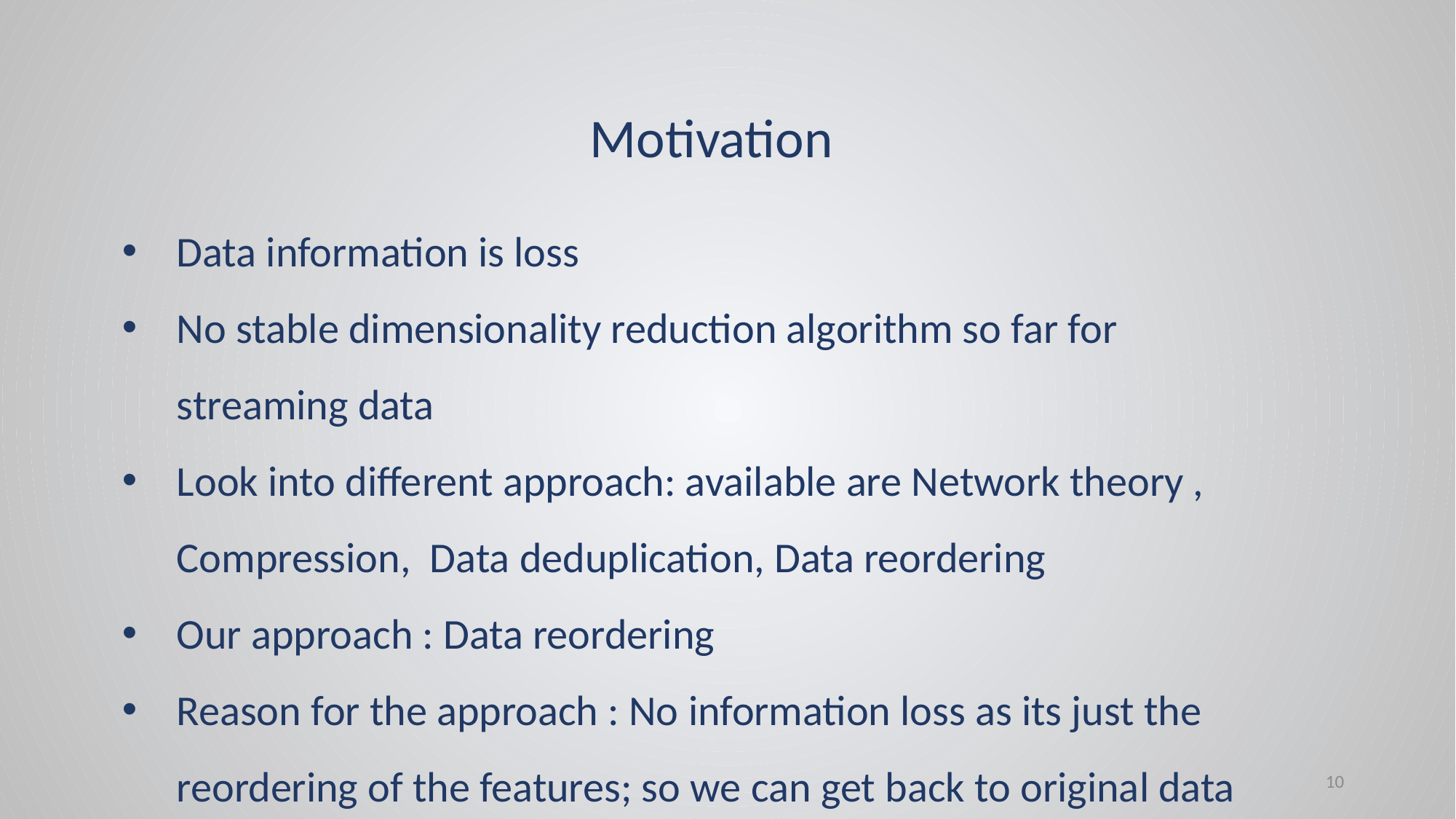

Motivation
Data information is loss
No stable dimensionality reduction algorithm so far for streaming data
Look into different approach: available are Network theory , Compression,  Data deduplication, Data reordering
Our approach : Data reordering
Reason for the approach : No information loss as its just the reordering of the features; so we can get back to original data
10